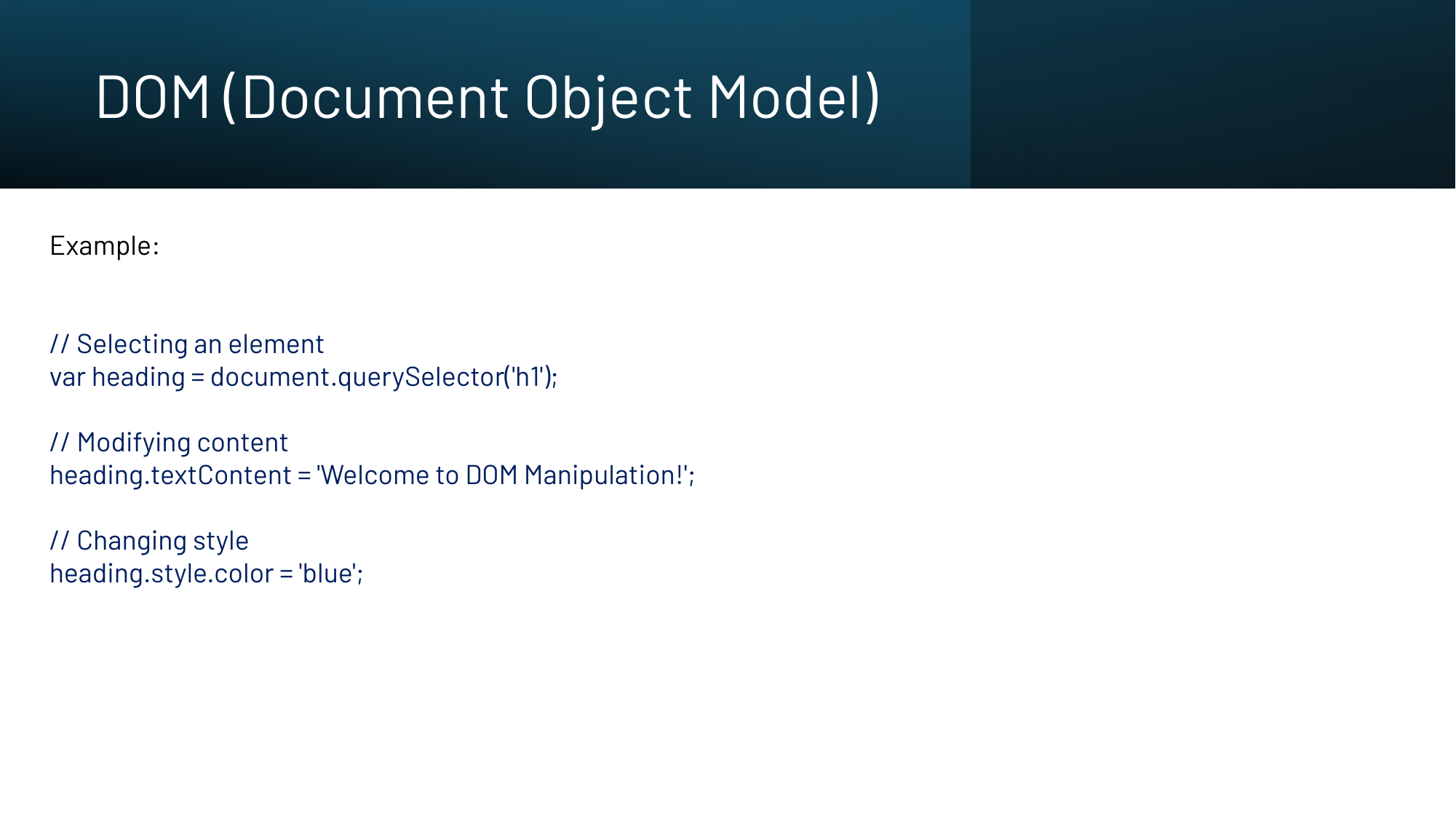

# DOM (Document Object Model)
Example:

// Selecting an element
var heading = document.querySelector('h1');

// Modifying content
heading.textContent = 'Welcome to DOM Manipulation!';

// Changing style
heading.style.color = 'blue';